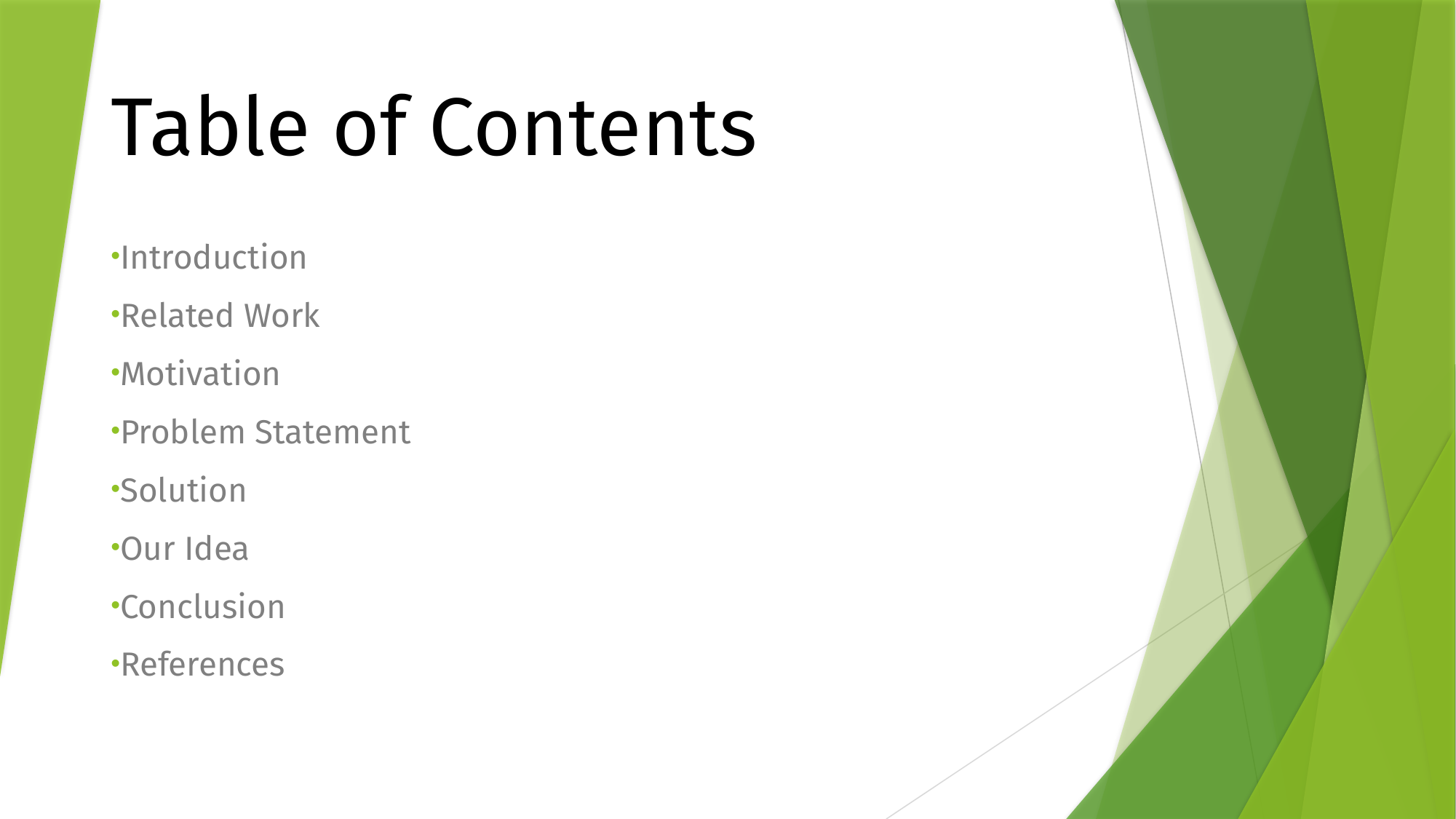

# Table of Contents
Introduction
Related Work
Motivation
Problem Statement
Solution
Our Idea
Conclusion
References